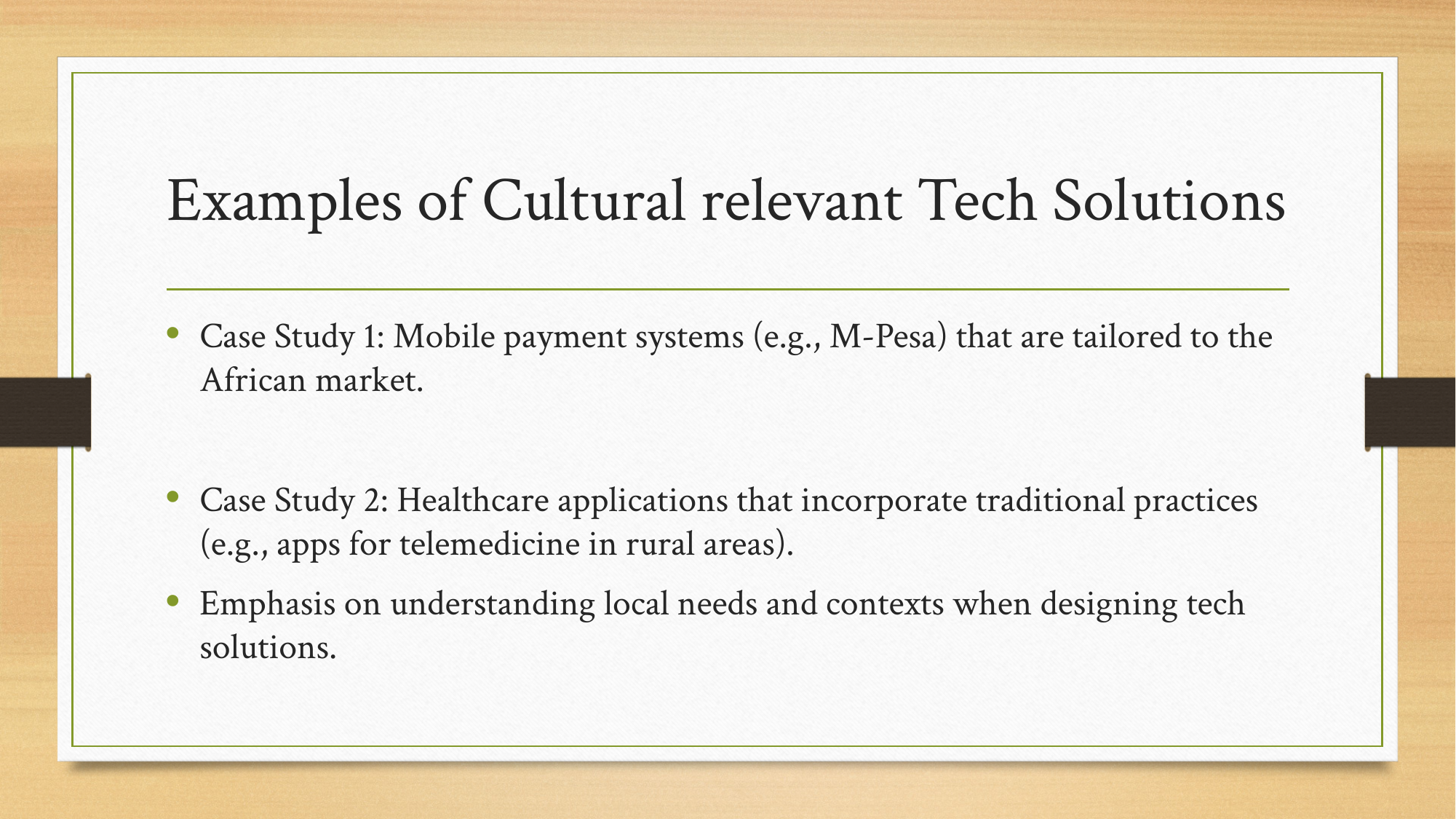

# Examples of Cultural relevant Tech Solutions
Case Study 1: Mobile payment systems (e.g., M-Pesa) that are tailored to the African market.

Case Study 2: Healthcare applications that incorporate traditional practices (e.g., apps for telemedicine in rural areas).
Emphasis on understanding local needs and contexts when designing tech solutions.